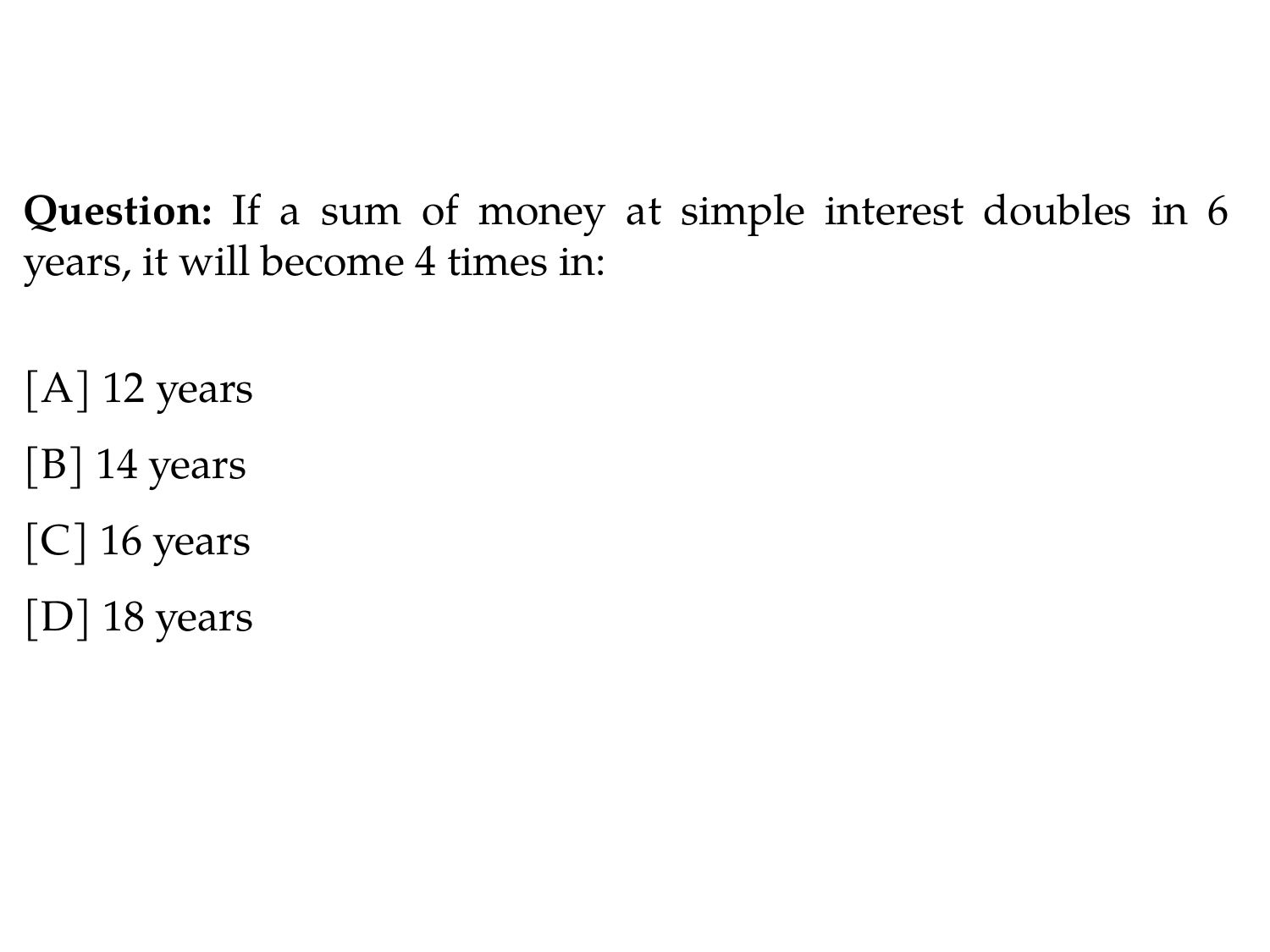

Question: If a sum of money at simple interest doubles in 6 years, it will become 4 times in:

[A] 12 years
[B] 14 years
[C] 16 years
[D] 18 years